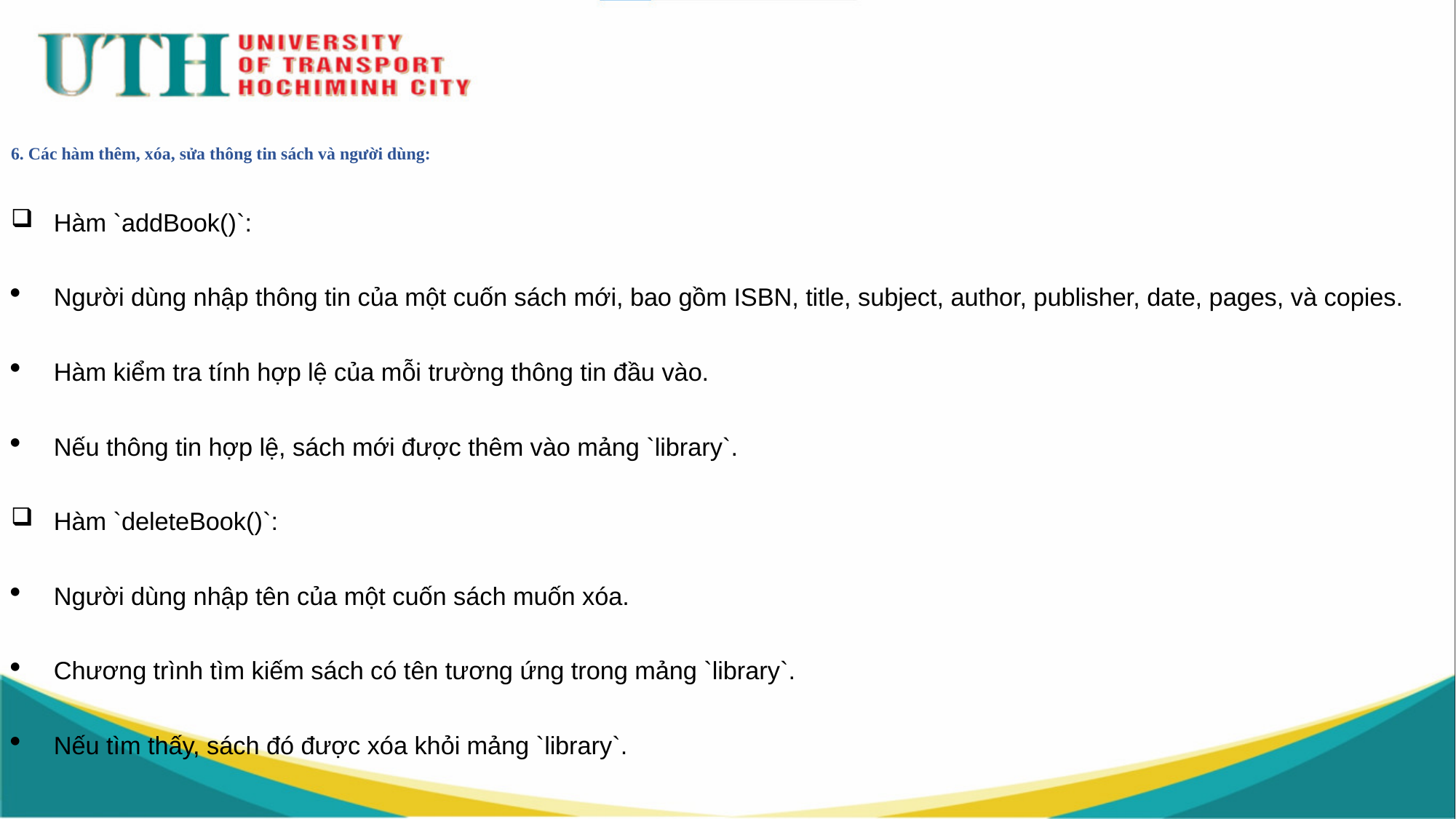

# 6. Các hàm thêm, xóa, sửa thông tin sách và người dùng:
Hàm `addBook()`:
Người dùng nhập thông tin của một cuốn sách mới, bao gồm ISBN, title, subject, author, publisher, date, pages, và copies.
Hàm kiểm tra tính hợp lệ của mỗi trường thông tin đầu vào.
Nếu thông tin hợp lệ, sách mới được thêm vào mảng `library`.
Hàm `deleteBook()`:
Người dùng nhập tên của một cuốn sách muốn xóa.
Chương trình tìm kiếm sách có tên tương ứng trong mảng `library`.
Nếu tìm thấy, sách đó được xóa khỏi mảng `library`.